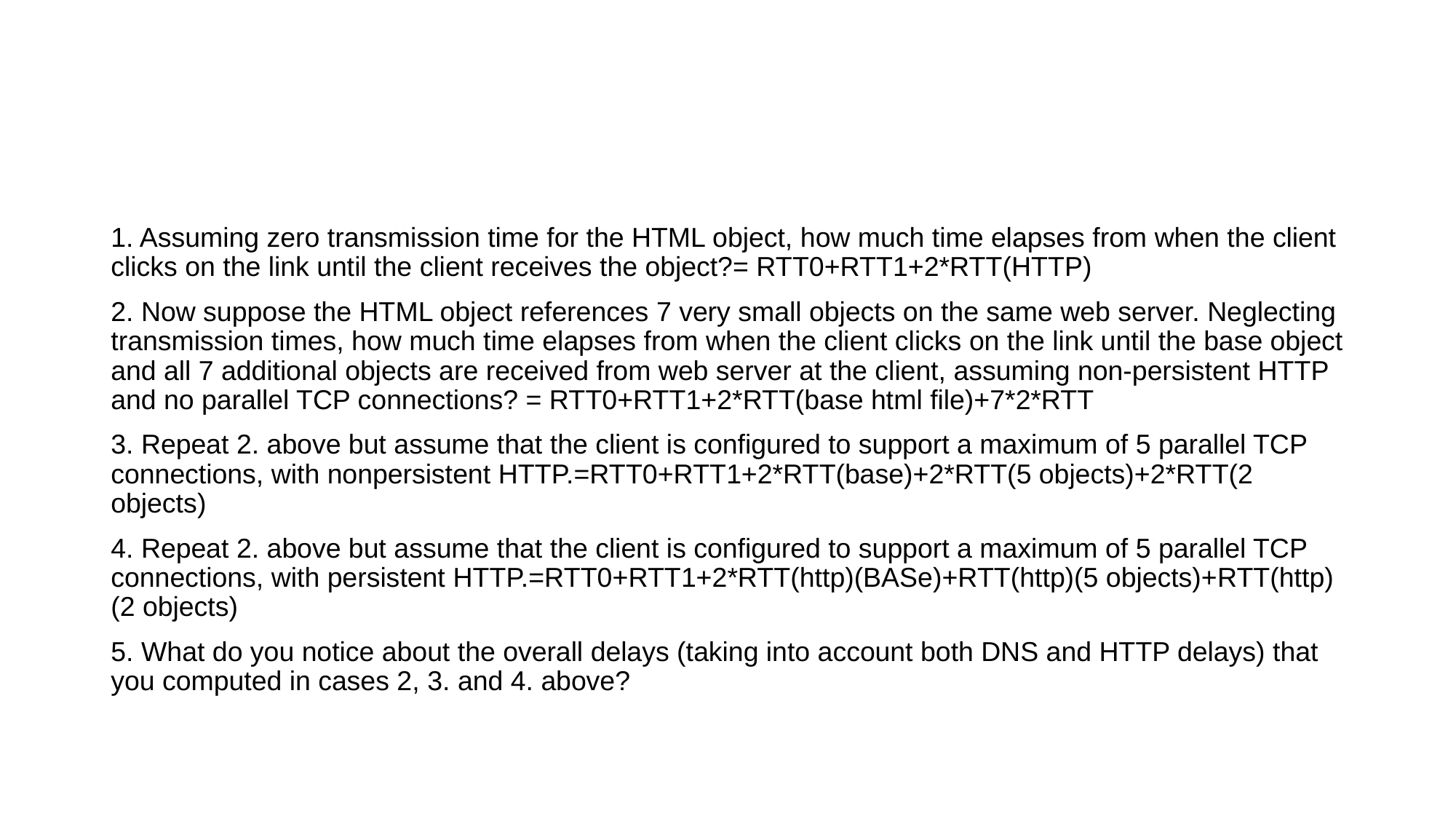

#
1. Assuming zero transmission time for the HTML object, how much time elapses from when the client clicks on the link until the client receives the object?= RTT0+RTT1+2*RTT(HTTP)
2. Now suppose the HTML object references 7 very small objects on the same web server. Neglecting transmission times, how much time elapses from when the client clicks on the link until the base object and all 7 additional objects are received from web server at the client, assuming non-persistent HTTP and no parallel TCP connections? = RTT0+RTT1+2*RTT(base html file)+7*2*RTT
3. Repeat 2. above but assume that the client is configured to support a maximum of 5 parallel TCP connections, with nonpersistent HTTP.=RTT0+RTT1+2*RTT(base)+2*RTT(5 objects)+2*RTT(2 objects)
4. Repeat 2. above but assume that the client is configured to support a maximum of 5 parallel TCP connections, with persistent HTTP.=RTT0+RTT1+2*RTT(http)(BASe)+RTT(http)(5 objects)+RTT(http)(2 objects)
5. What do you notice about the overall delays (taking into account both DNS and HTTP delays) that you computed in cases 2, 3. and 4. above?